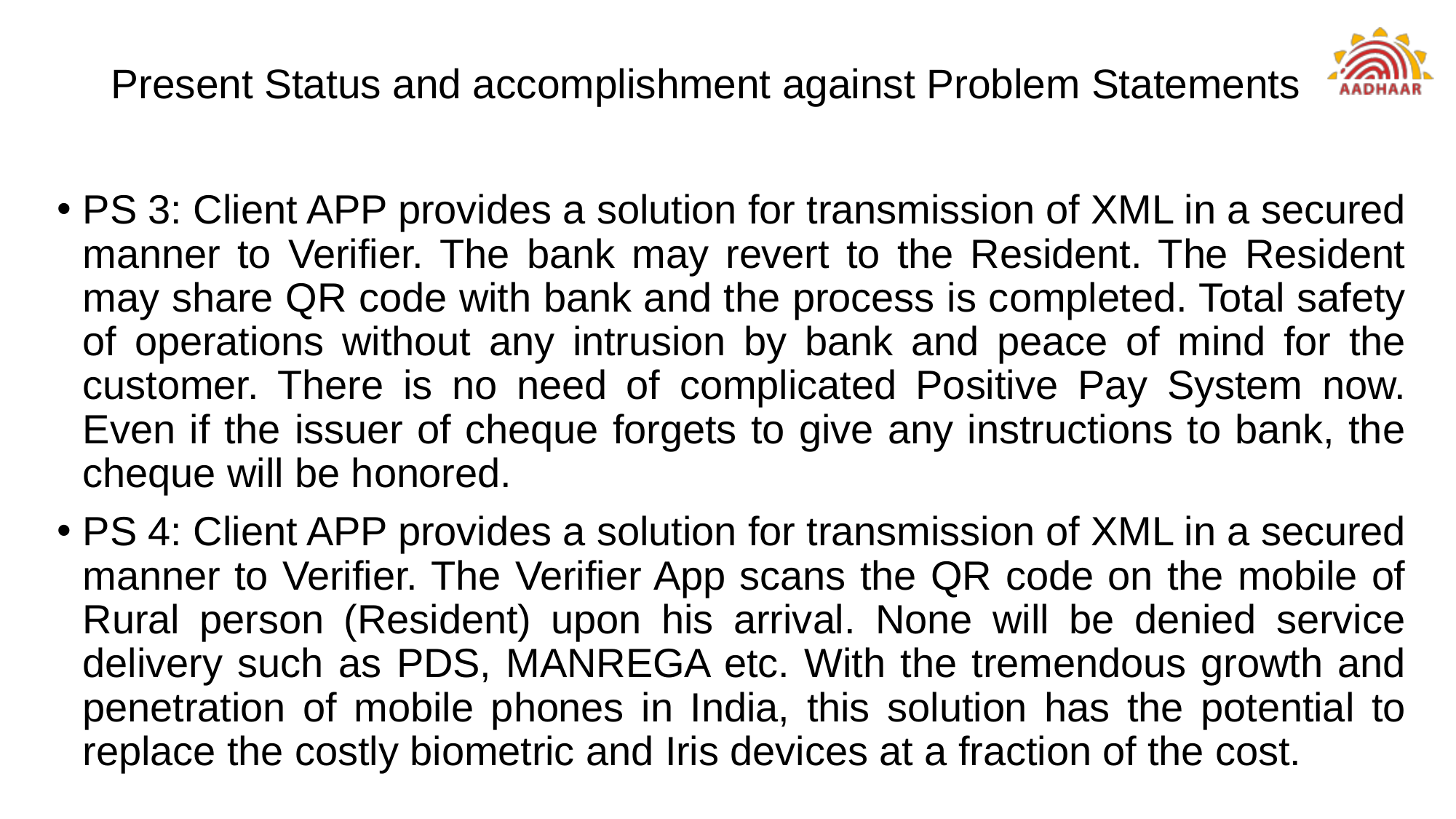

# Present Status and accomplishment against Problem Statements
PS 3: Client APP provides a solution for transmission of XML in a secured manner to Verifier. The bank may revert to the Resident. The Resident may share QR code with bank and the process is completed. Total safety of operations without any intrusion by bank and peace of mind for the customer. There is no need of complicated Positive Pay System now. Even if the issuer of cheque forgets to give any instructions to bank, the cheque will be honored.
PS 4: Client APP provides a solution for transmission of XML in a secured manner to Verifier. The Verifier App scans the QR code on the mobile of Rural person (Resident) upon his arrival. None will be denied service delivery such as PDS, MANREGA etc. With the tremendous growth and penetration of mobile phones in India, this solution has the potential to replace the costly biometric and Iris devices at a fraction of the cost.